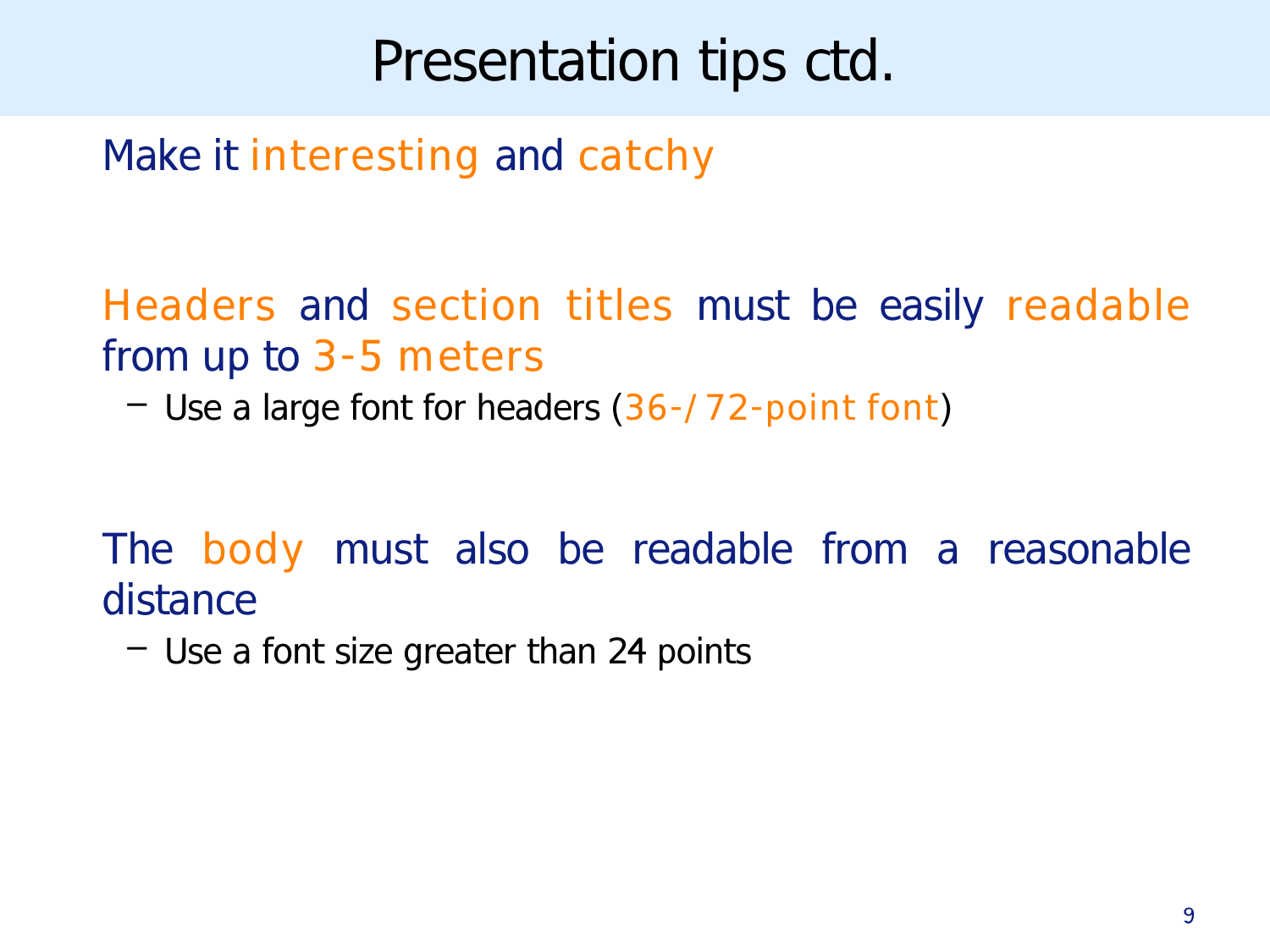

# Presentation tips ctd.
Make it interesting and catchy

Headers and section titles must be easily readable from up to 3-5 meters
Use a large font for headers (36-/72-point font)

The body must also be readable from a reasonable distance
Use a font size greater than 24 points

9